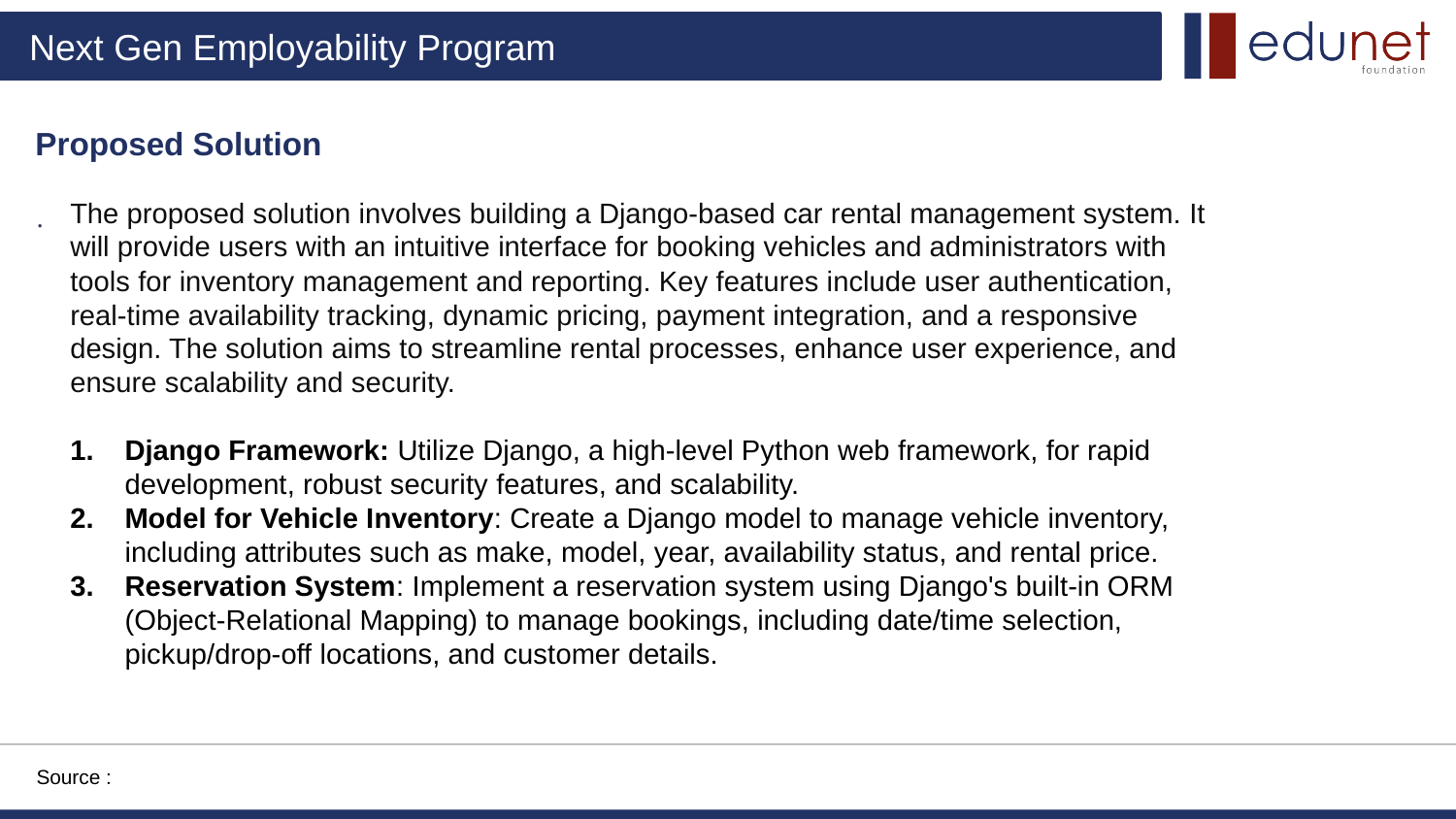

Proposed Solution
.
The proposed solution involves building a Django-based car rental management system. It will provide users with an intuitive interface for booking vehicles and administrators with tools for inventory management and reporting. Key features include user authentication, real-time availability tracking, dynamic pricing, payment integration, and a responsive design. The solution aims to streamline rental processes, enhance user experience, and ensure scalability and security.

Django Framework: Utilize Django, a high-level Python web framework, for rapid development, robust security features, and scalability.
Model for Vehicle Inventory: Create a Django model to manage vehicle inventory, including attributes such as make, model, year, availability status, and rental price.
Reservation System: Implement a reservation system using Django's built-in ORM (Object-Relational Mapping) to manage bookings, including date/time selection, pickup/drop-off locations, and customer details.
Source :